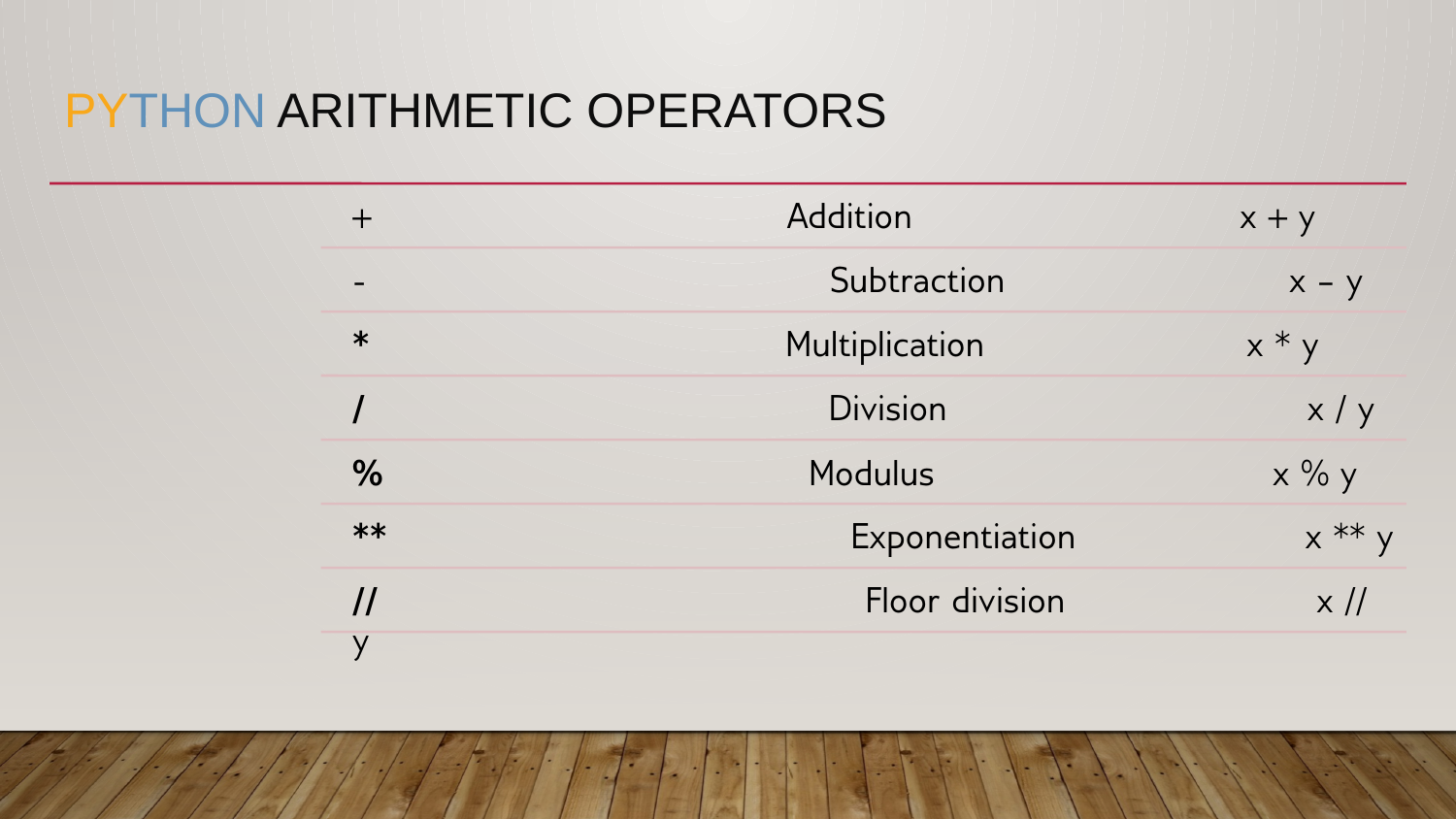

# Python Arithmetic Operators

+                                      Addition                              x + y
-                                       Subtraction                          x – y
*                                      Multiplication                        x * y
/                                       Division                                 x / y
%                                       Modulus                               x % y
**                                       Exponentiation                     x ** y
//                                         Floor division                       x // y